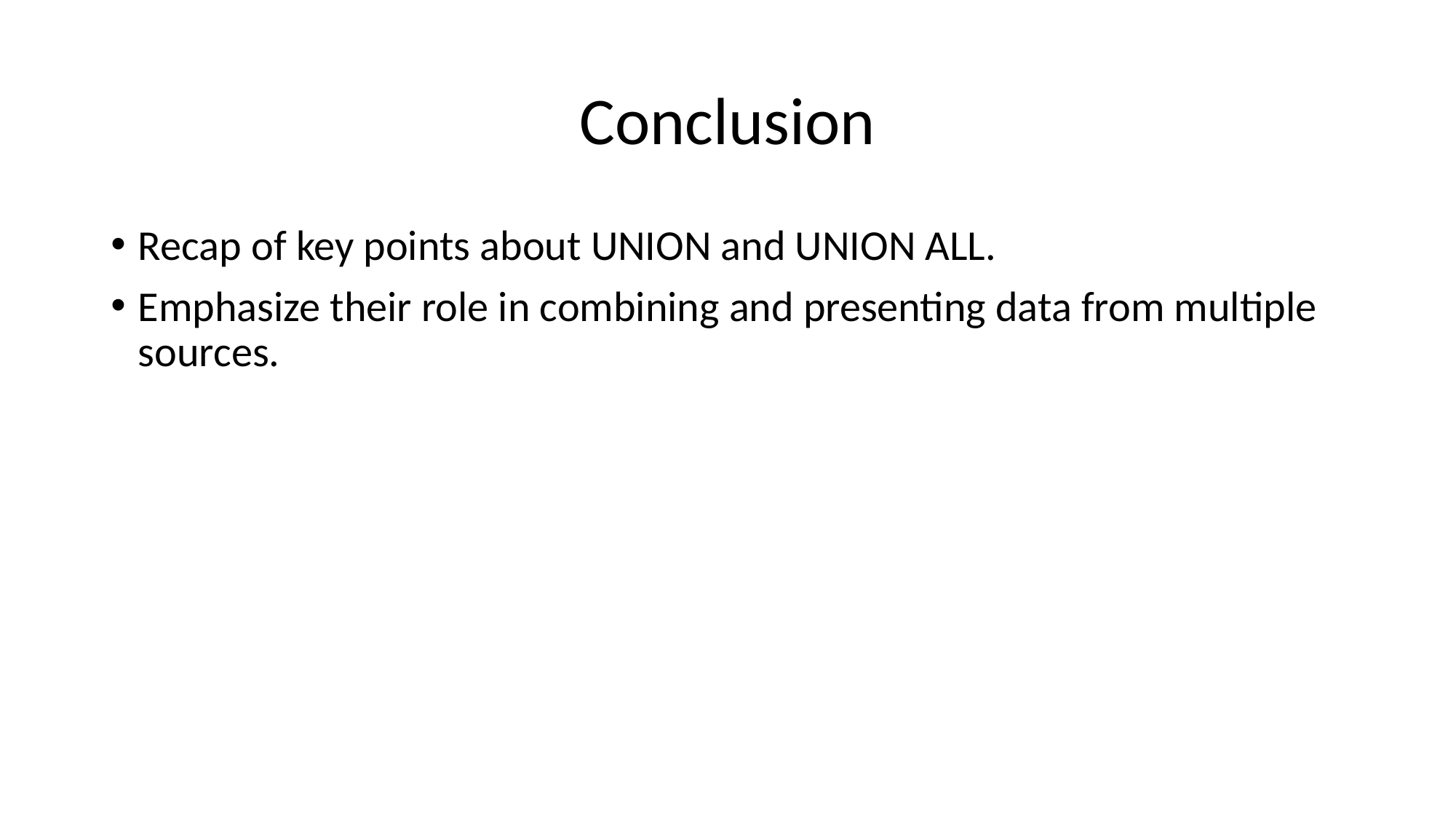

# Conclusion
Recap of key points about UNION and UNION ALL.
Emphasize their role in combining and presenting data from multiple sources.